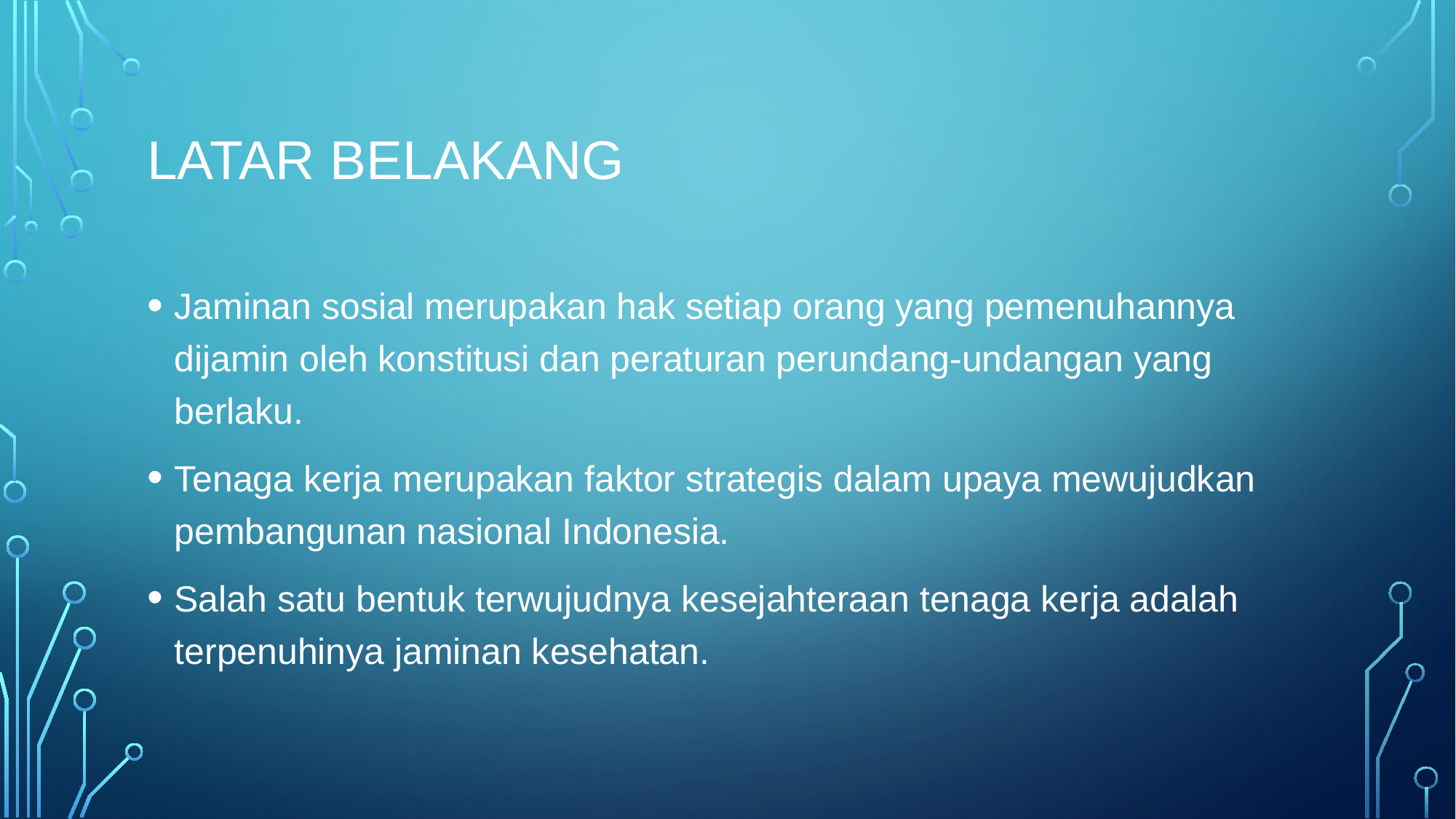

# Latar belakang
Jaminan sosial merupakan hak setiap orang yang pemenuhannya dijamin oleh konstitusi dan peraturan perundang-undangan yang berlaku.
Tenaga kerja merupakan faktor strategis dalam upaya mewujudkan pembangunan nasional Indonesia.
Salah satu bentuk terwujudnya kesejahteraan tenaga kerja adalah terpenuhinya jaminan kesehatan.